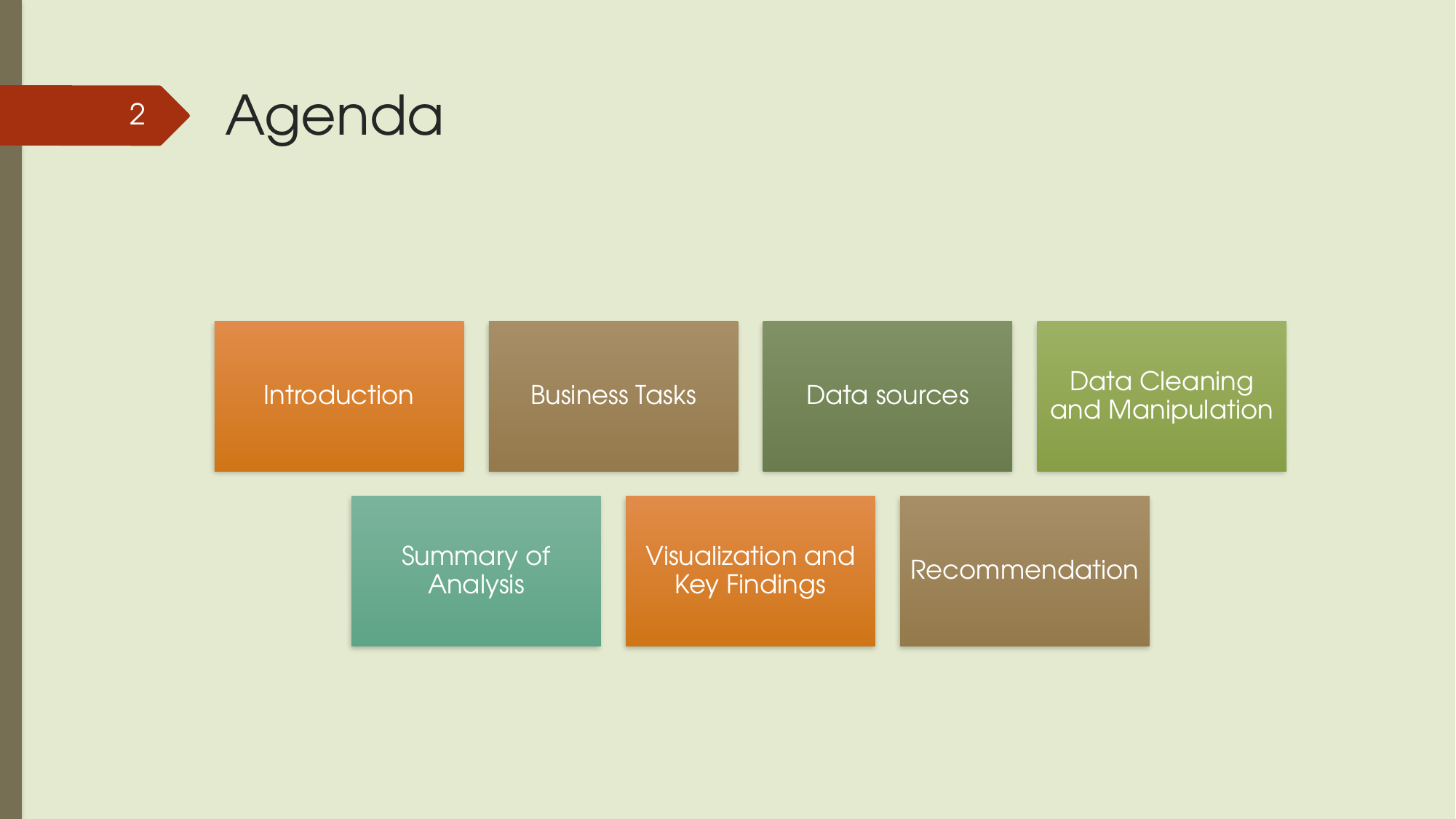

# Agenda

2
Introduction
Business Tasks
Data sources
Data Cleaning and Manipulation
Summary of Analysis
Visualization and Key Findings
Recommendation